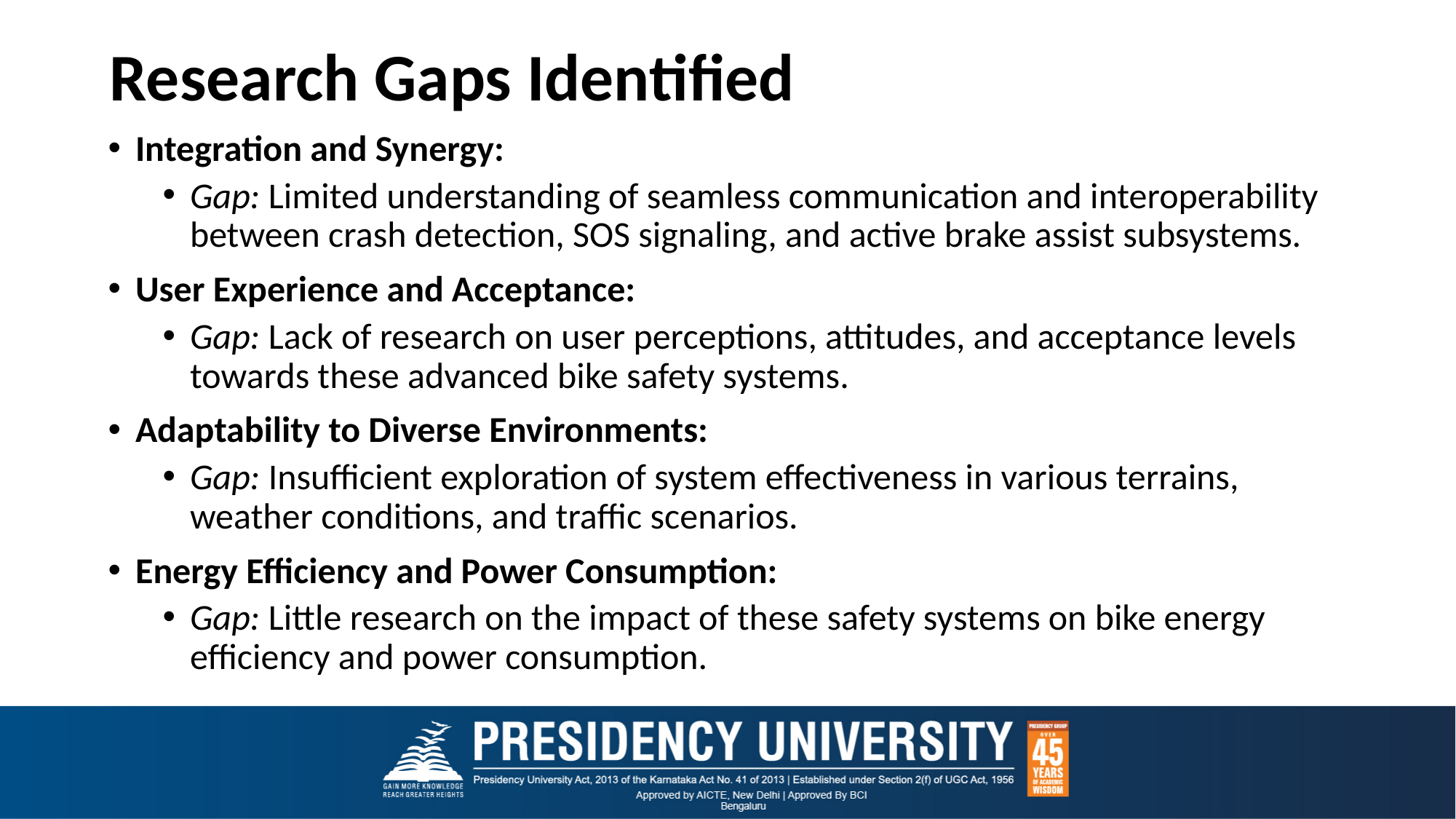

# Research Gaps Identified
Integration and Synergy:
Gap: Limited understanding of seamless communication and interoperability between crash detection, SOS signaling, and active brake assist subsystems.
User Experience and Acceptance:
Gap: Lack of research on user perceptions, attitudes, and acceptance levels towards these advanced bike safety systems.
Adaptability to Diverse Environments:
Gap: Insufficient exploration of system effectiveness in various terrains, weather conditions, and traffic scenarios.
Energy Efficiency and Power Consumption:
Gap: Little research on the impact of these safety systems on bike energy efficiency and power consumption.